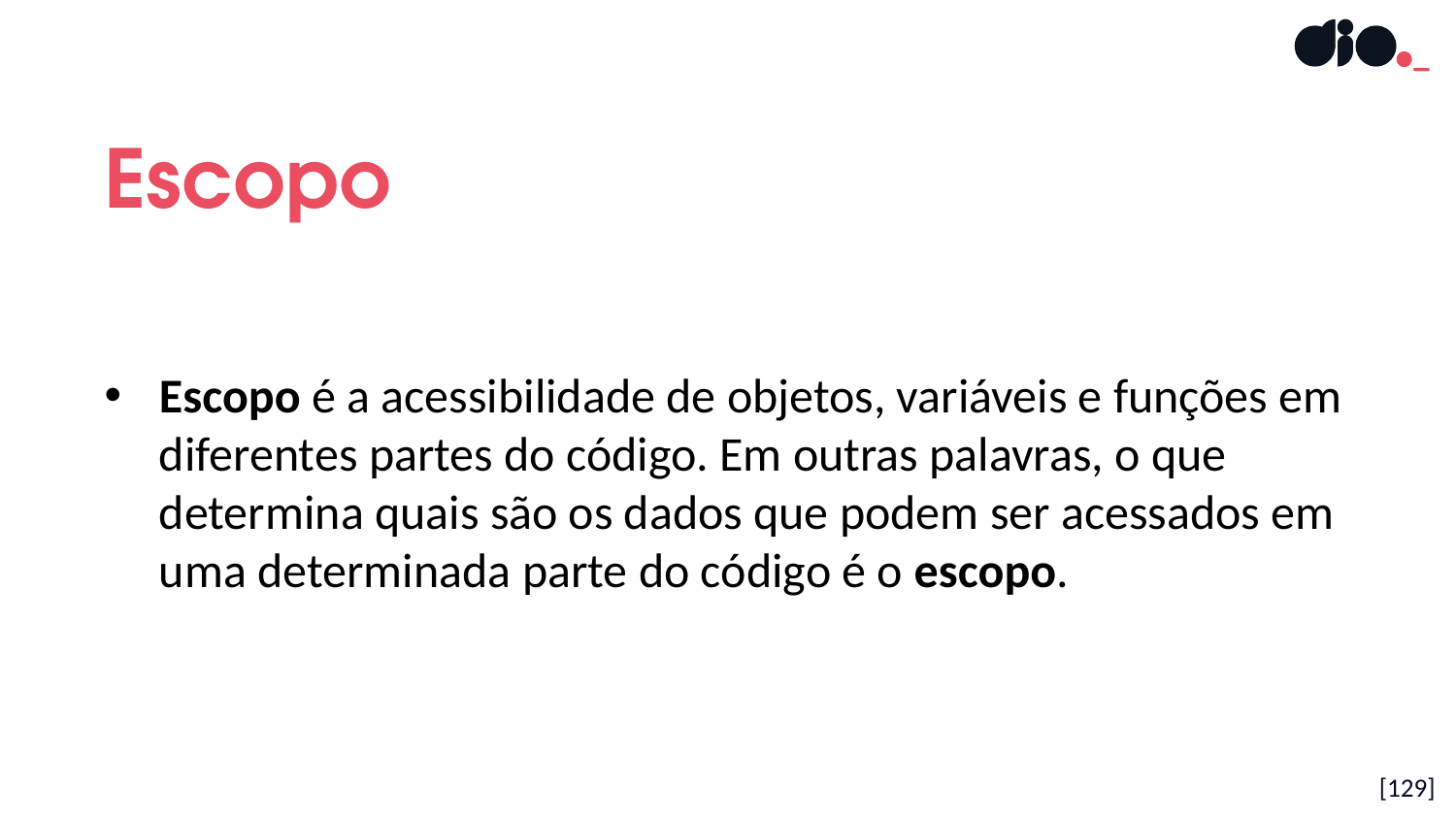

Escopo
Escopo é a acessibilidade de objetos, variáveis e funções em diferentes partes do código. Em outras palavras, o que determina quais são os dados que podem ser acessados em uma determinada parte do código é o escopo.
[129]